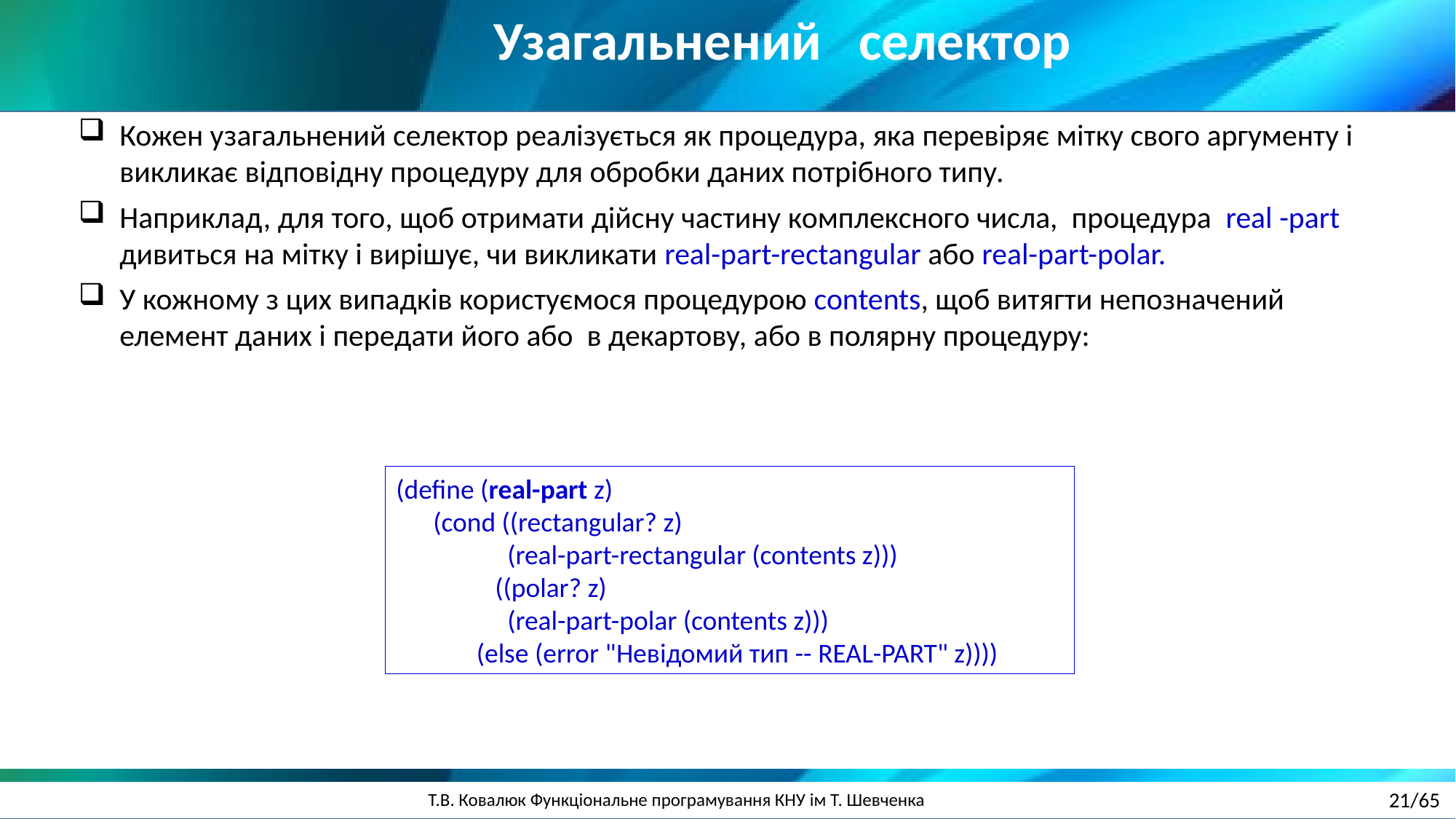

Узагальнений   селектор
Кожен узагальнений селектор реалізується як процедура, яка перевіряє мітку свого аргументу і викликає відповідну процедуру для обробки даних потрібного типу.
Наприклад, для того, щоб отримати дійсну частину комплексного числа,  процедура  real -part дивиться на мітку і вирішує, чи викликати real-part-rectangular або real-part-polar.
У кожному з цих випадків користуємося процедурою contents, щоб витягти непозначений елемент даних і передати його або  в декартову, або в полярну процедуру:
(define (real-part z)
      (cond ((rectangular? z)
                  (real-part-rectangular (contents z)))
                ((polar? z)
                  (real-part-polar (contents z)))
             (else (error "Невідомий тип -- REAL-PART" z))))
21/65